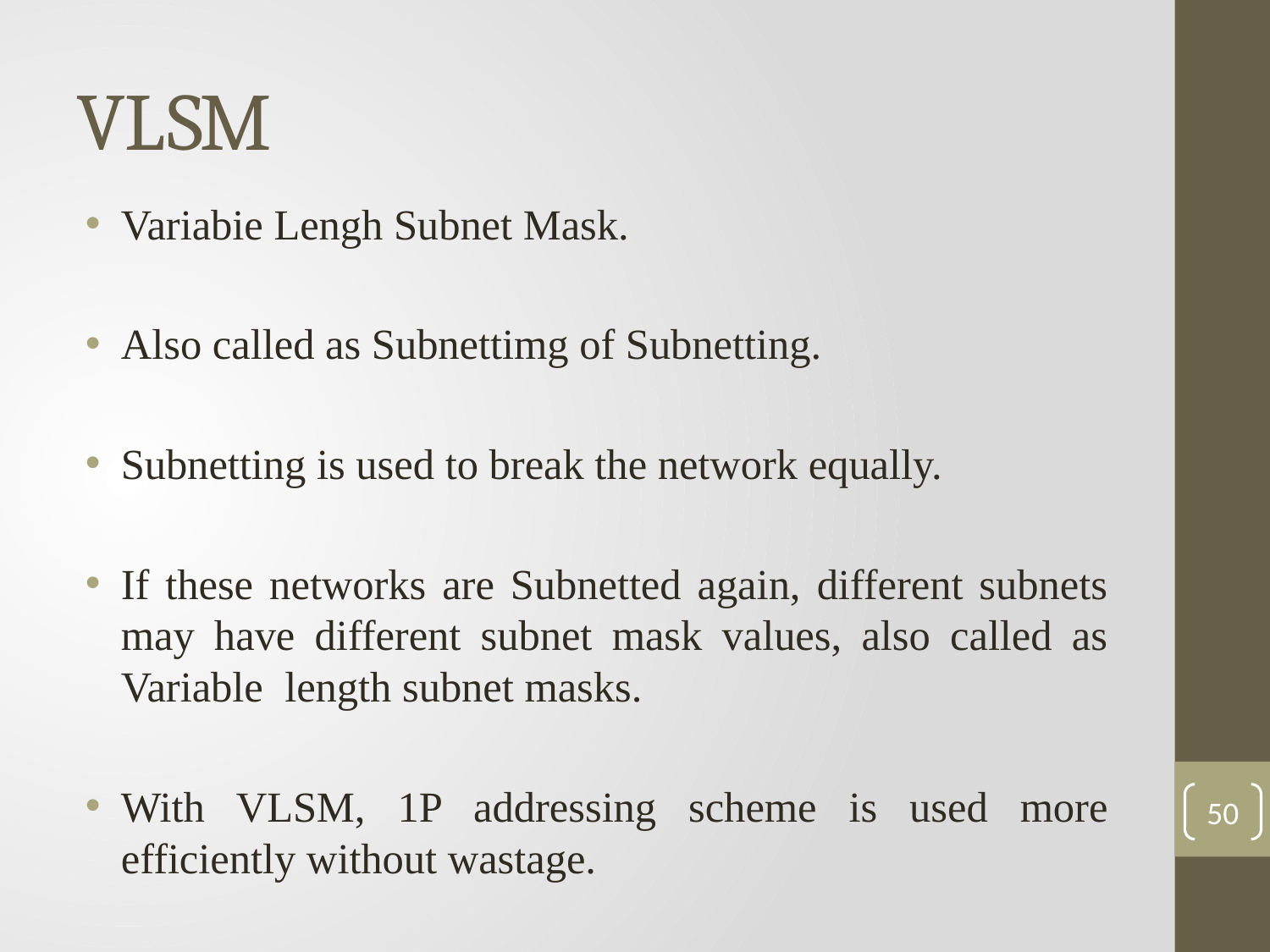

# VLSM
Variabie Lengh Subnet Mask.

Also called as Subnettimg of Subnetting.

Subnetting is used to break the network equally.

If these networks are Subnetted again, different subnets may have different subnet mask values, also called as Variable  length subnet masks.

With VLSM, 1P addressing scheme is used more efficiently without wastage.

50